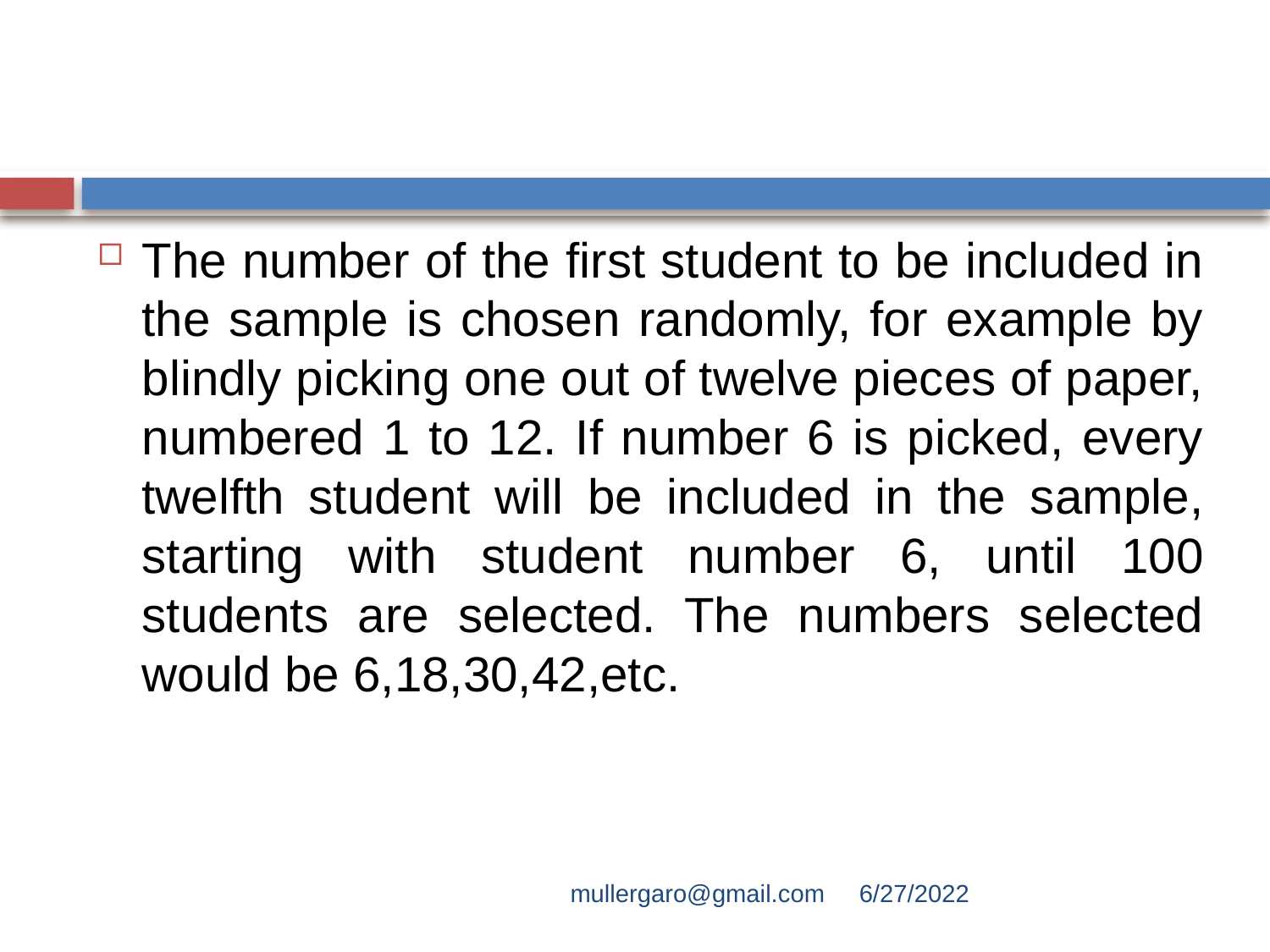

#
The number of the first student to be included in the sample is chosen randomly, for example by blindly picking one out of twelve pieces of paper, numbered 1 to 12. If number 6 is picked, every twelfth student will be included in the sample, starting with student number 6, until 100 students are selected. The numbers selected would be 6,18,30,42,etc.
mullergaro@gmail.com
6/27/2022